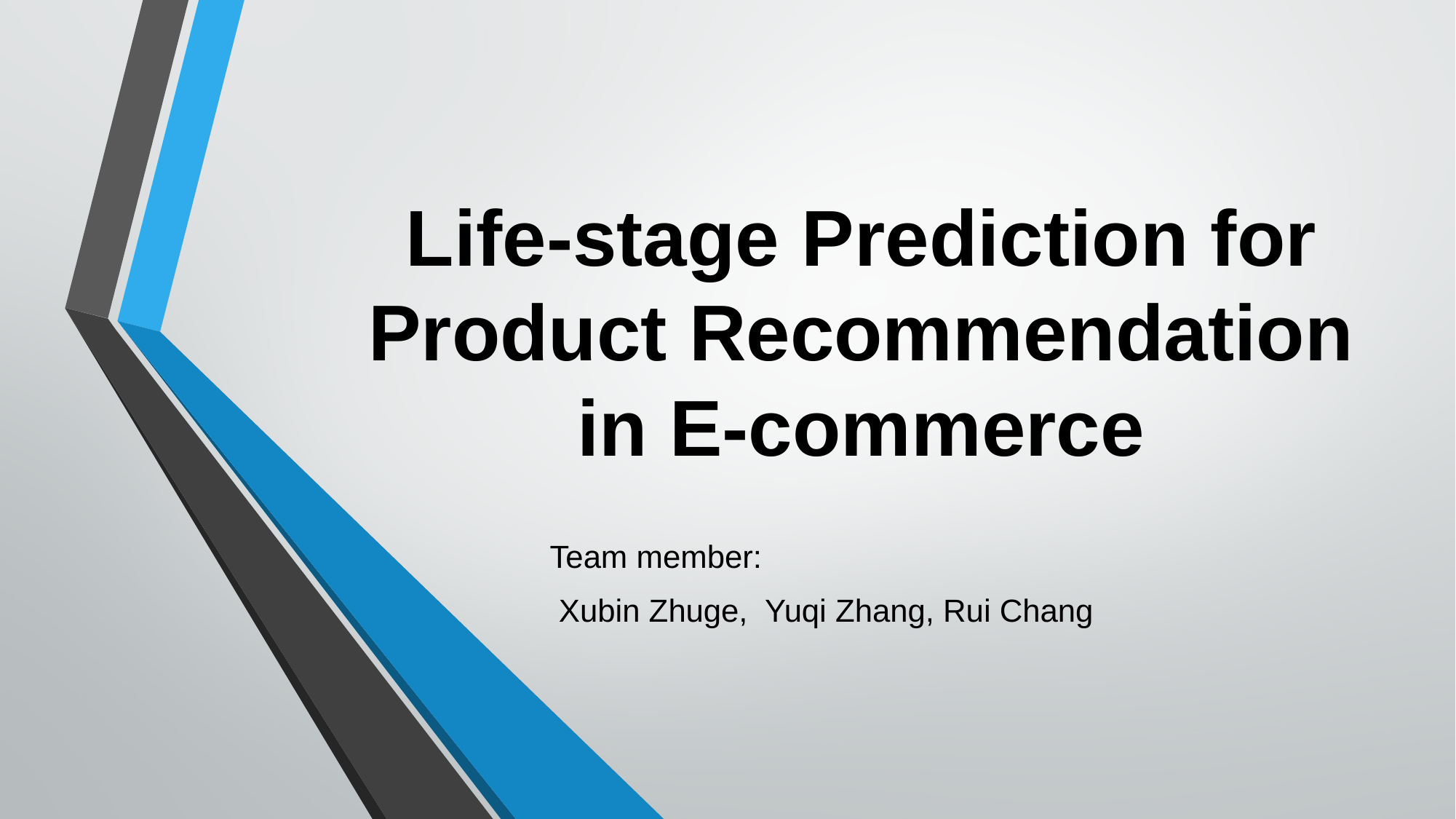

# Life-stage Prediction for Product Recommendation in E-commerce

Team member:
 Xubin Zhuge,  Yuqi Zhang, Rui Chang